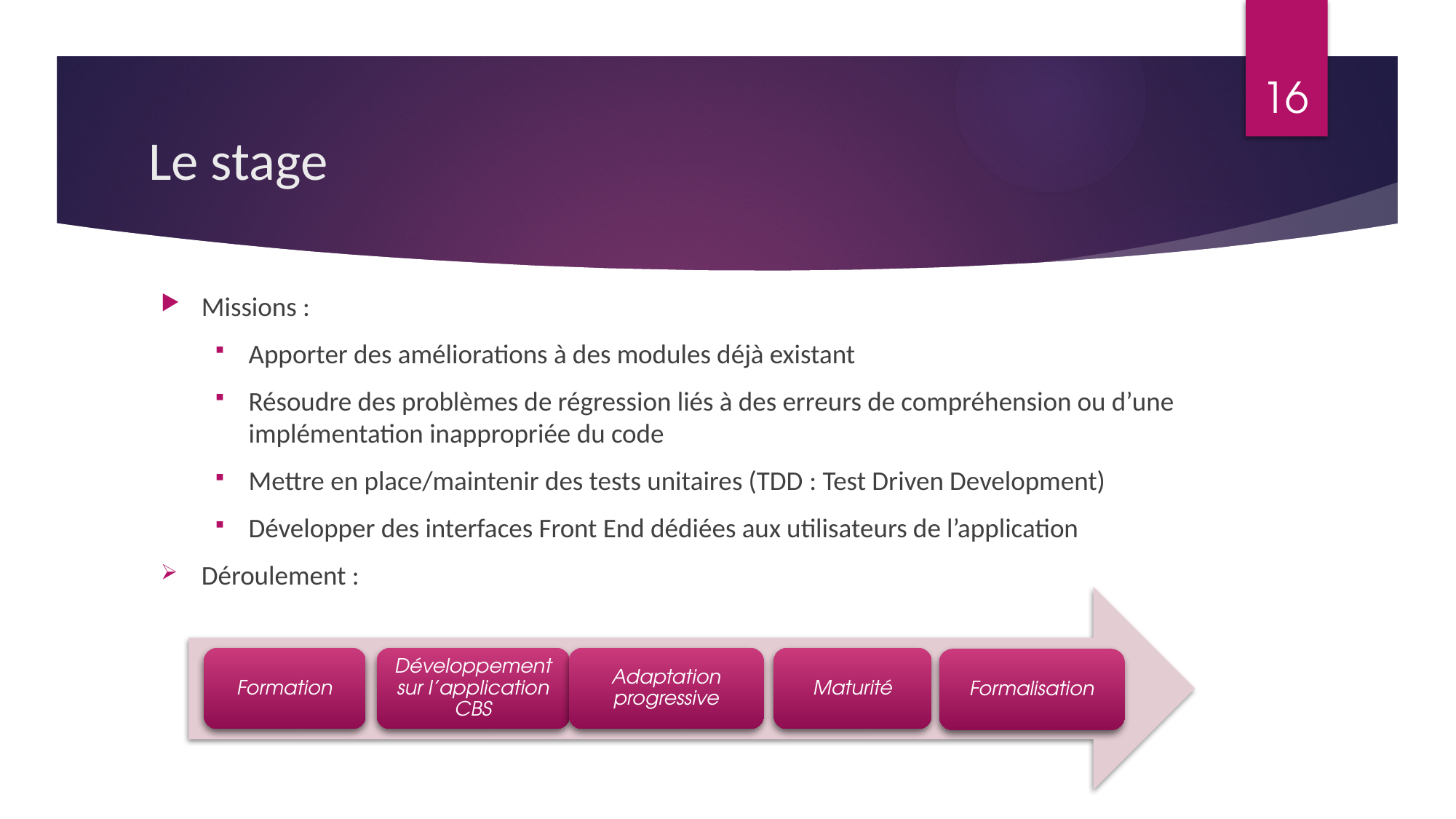

16
# Le stage
Missions :
Apporter des améliorations à des modules déjà existant
Résoudre des problèmes de régression liés à des erreurs de compréhension ou d’une implémentation inappropriée du code
Mettre en place/maintenir des tests unitaires (TDD : Test Driven Development)
Développer des interfaces Front End dédiées aux utilisateurs de l’application
Déroulement :
Formation
Développement sur l’application CBS
Adaptation progressive
Maturité
Formalisation